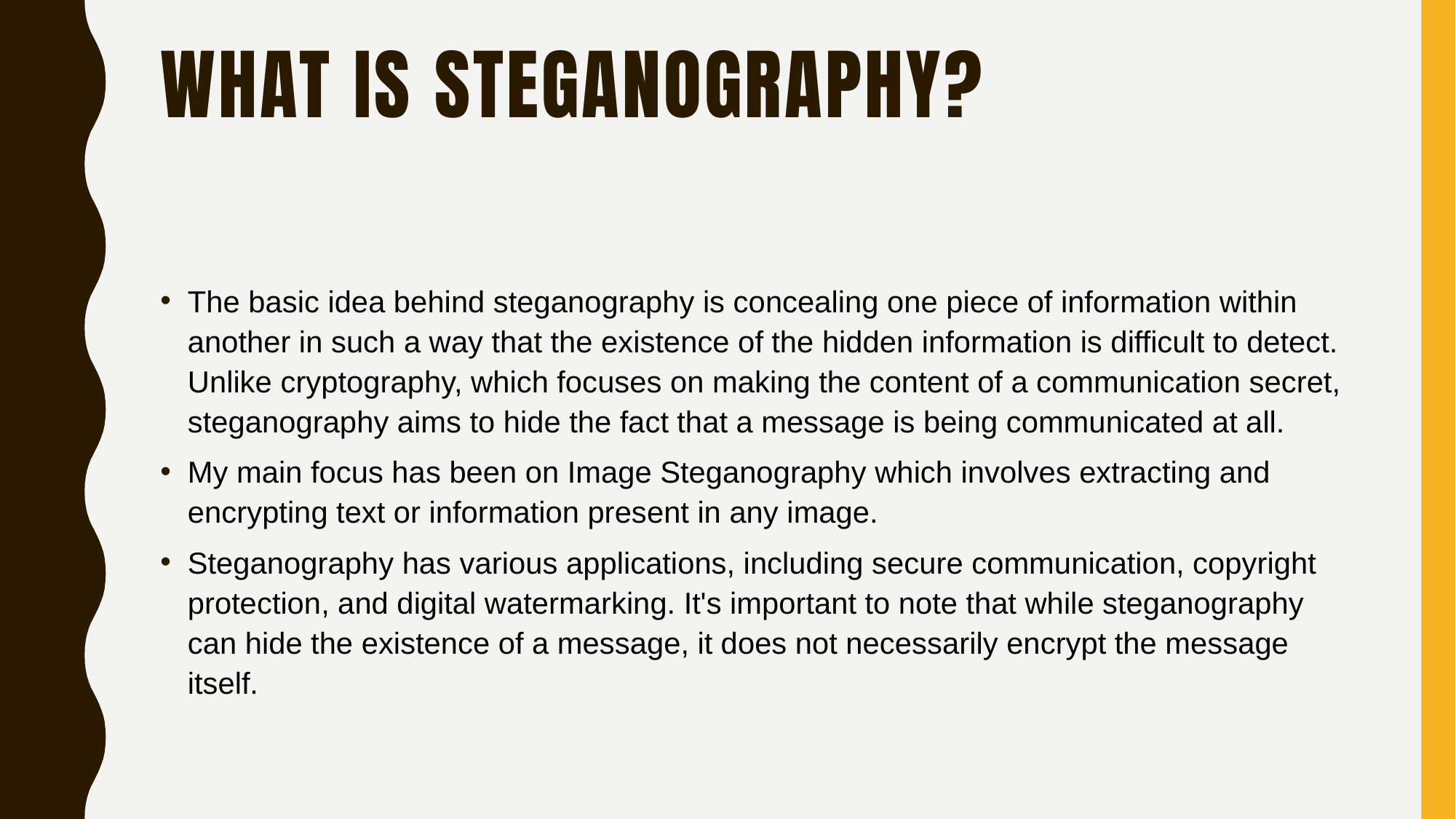

# What is Steganography?
The basic idea behind steganography is concealing one piece of information within another in such a way that the existence of the hidden information is difficult to detect. Unlike cryptography, which focuses on making the content of a communication secret, steganography aims to hide the fact that a message is being communicated at all.
My main focus has been on Image Steganography which involves extracting and encrypting text or information present in any image.
Steganography has various applications, including secure communication, copyright protection, and digital watermarking. It's important to note that while steganography can hide the existence of a message, it does not necessarily encrypt the message itself.